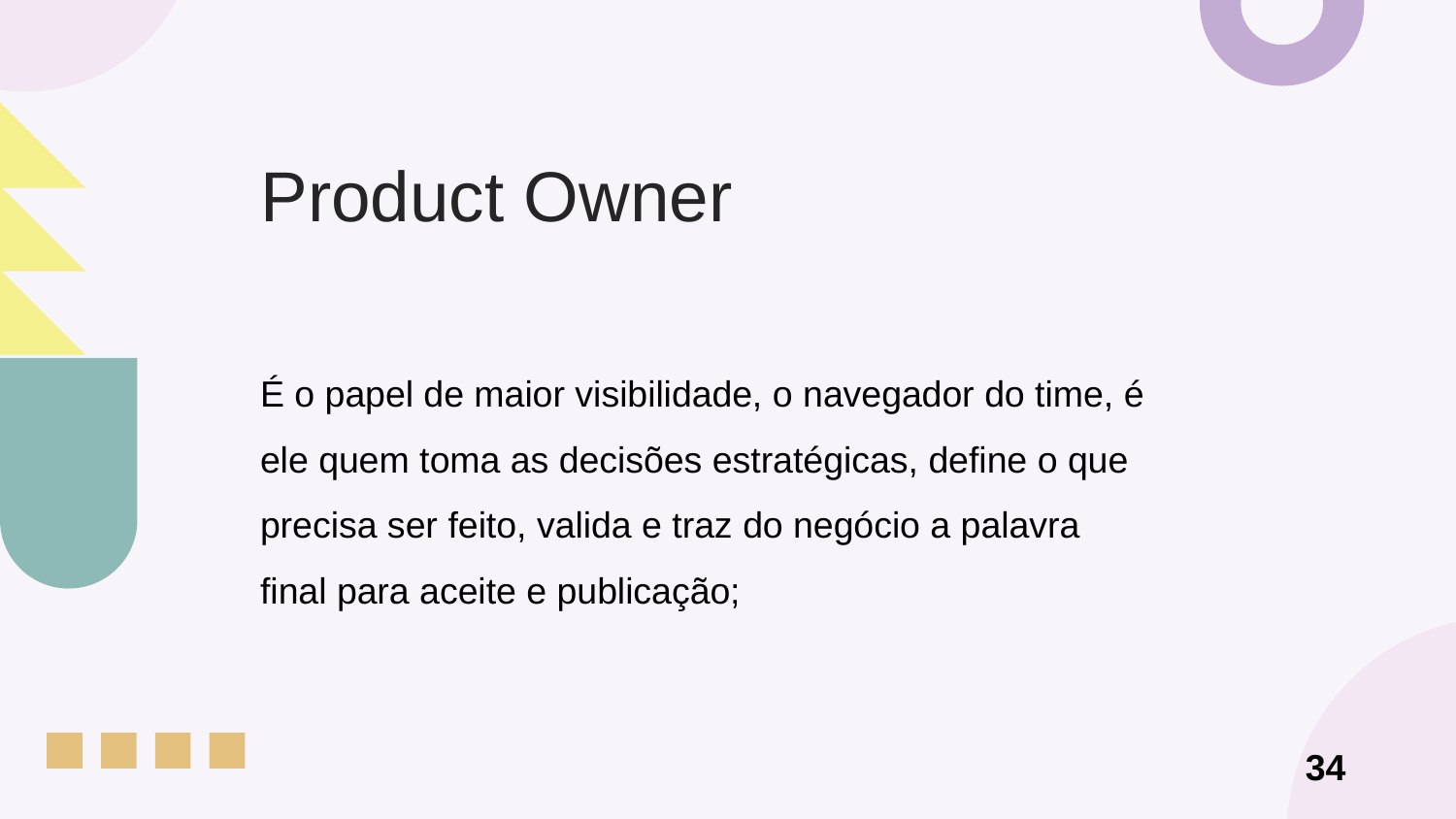

# Product Owner
É o papel de maior visibilidade, o navegador do time, é ele quem toma as decisões estratégicas, define o que precisa ser feito, valida e traz do negócio a palavra final para aceite e publicação;

34